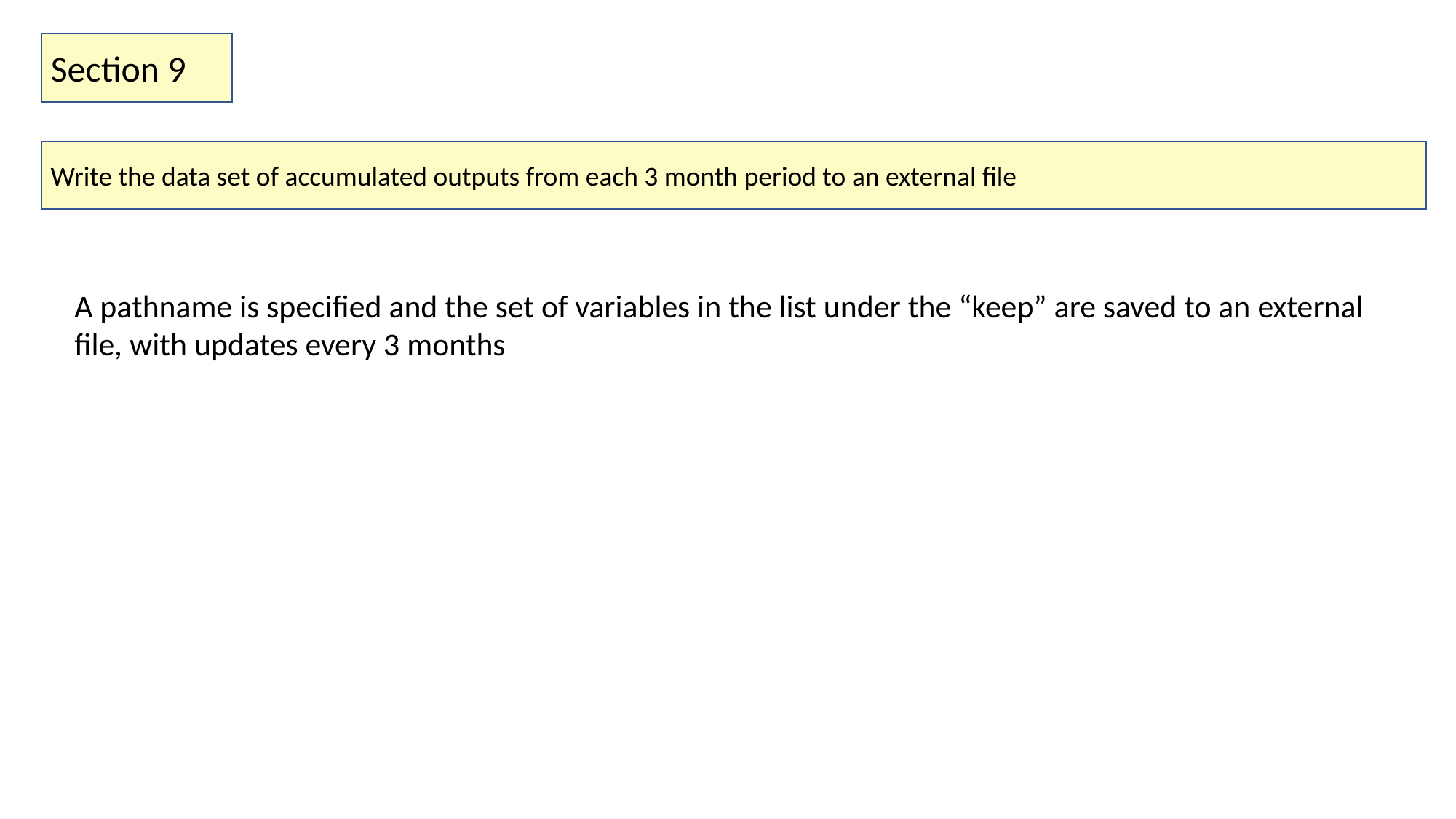

Section 9
Write the data set of accumulated outputs from each 3 month period to an external file
A pathname is specified and the set of variables in the list under the “keep” are saved to an external file, with updates every 3 months